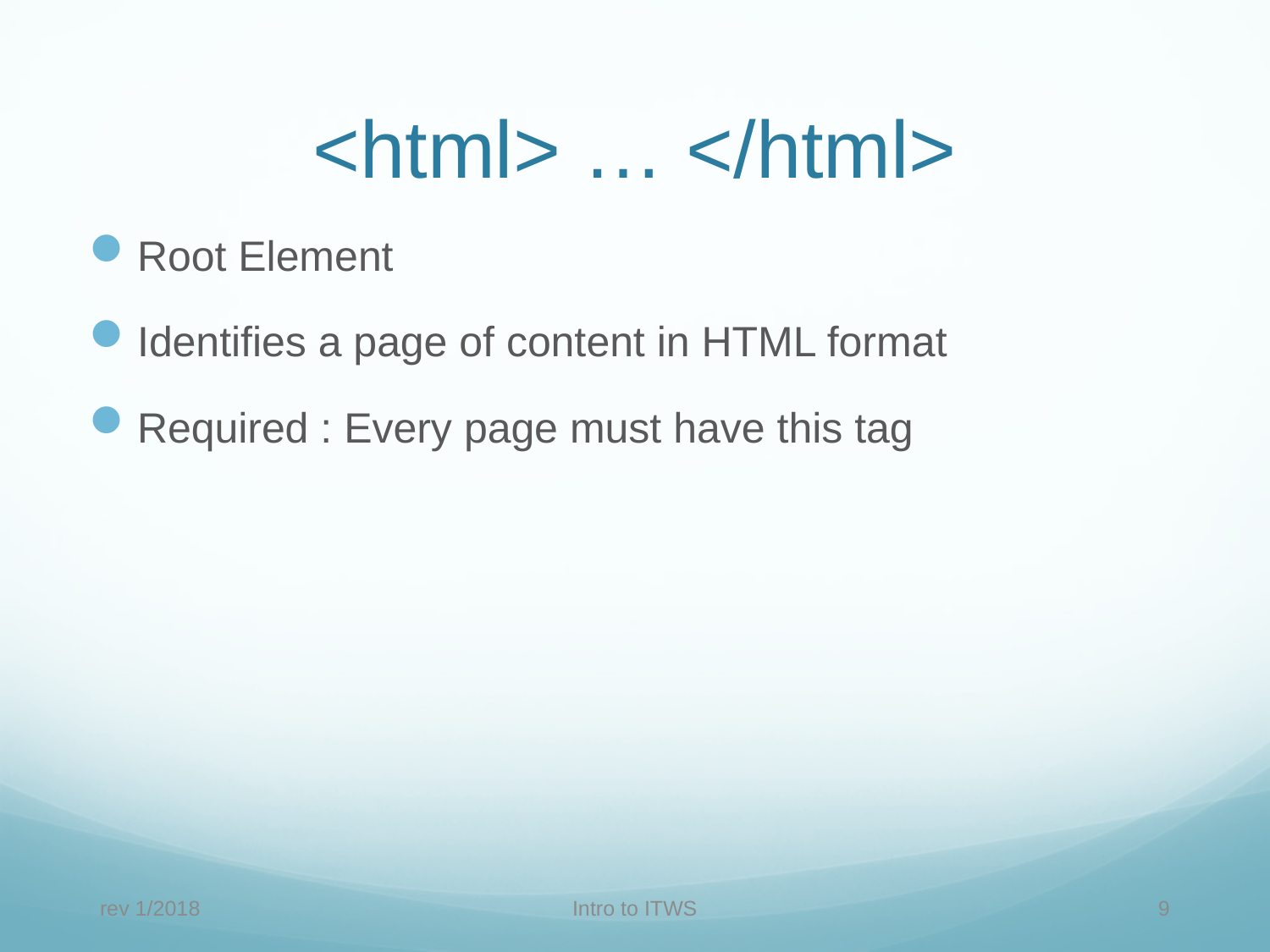

# <html> … </html>
Root Element
Identifies a page of content in HTML format
Required : Every page must have this tag
rev 1/2018
Intro to ITWS
9